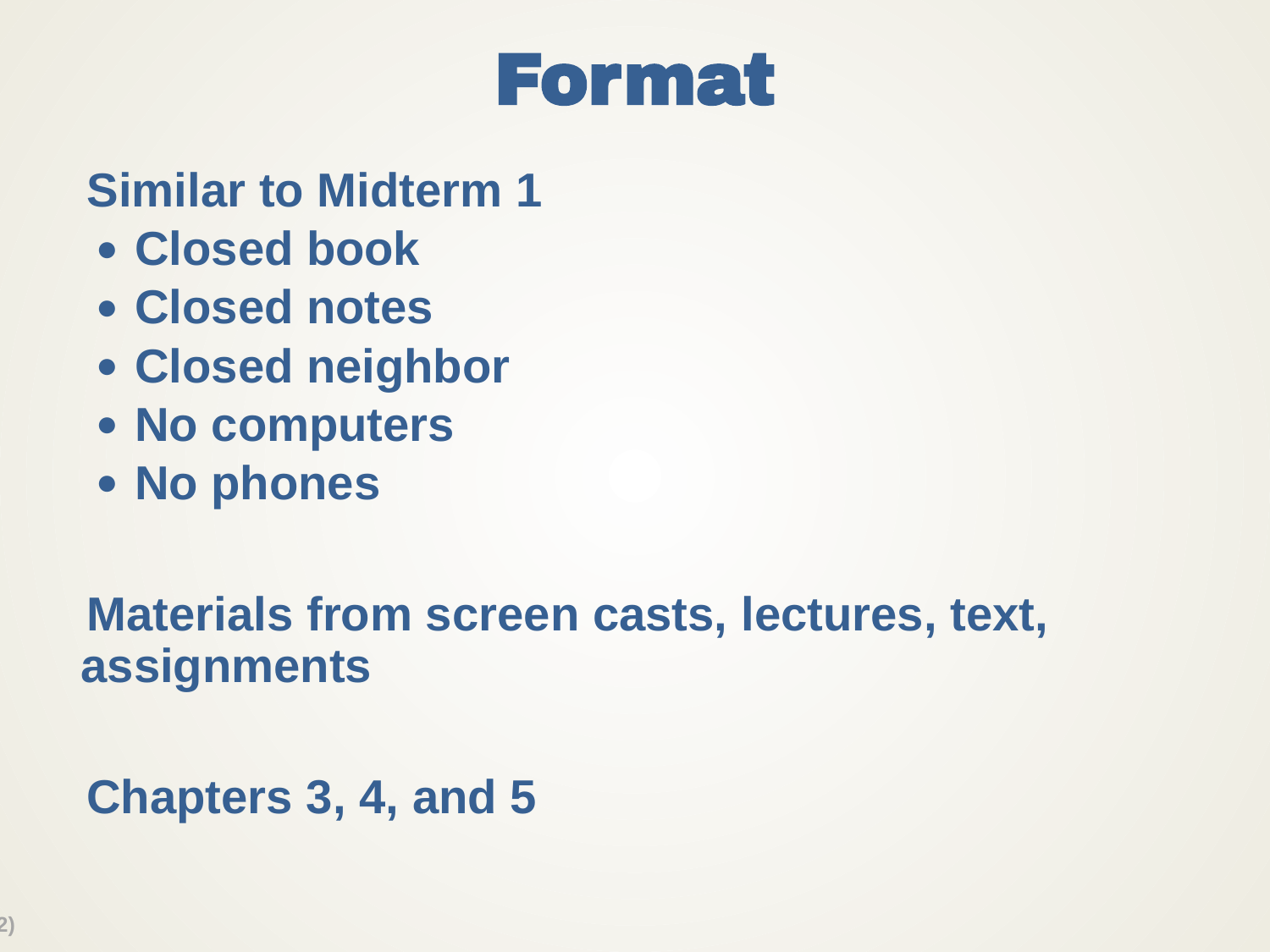

# Format
Similar to Midterm 1
Closed book
Closed notes
Closed neighbor
No computers
No phones

Materials from screen casts, lectures, text, assignments

Chapters 3, 4, and 5